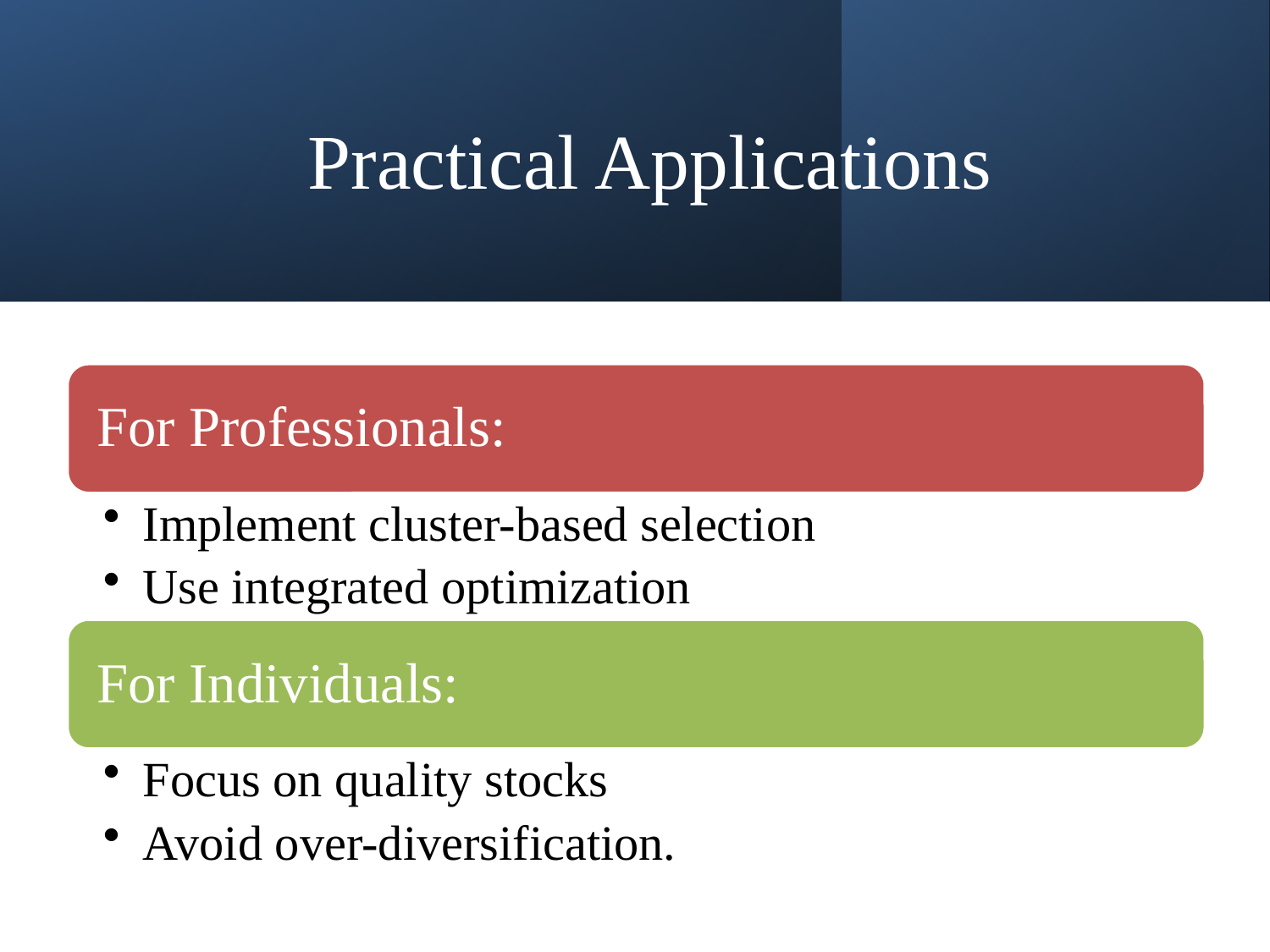

# Practical Applications
For Professionals:
Implement cluster-based selection
Use integrated optimization
For Individuals:
Focus on quality stocks
Avoid over-diversification.